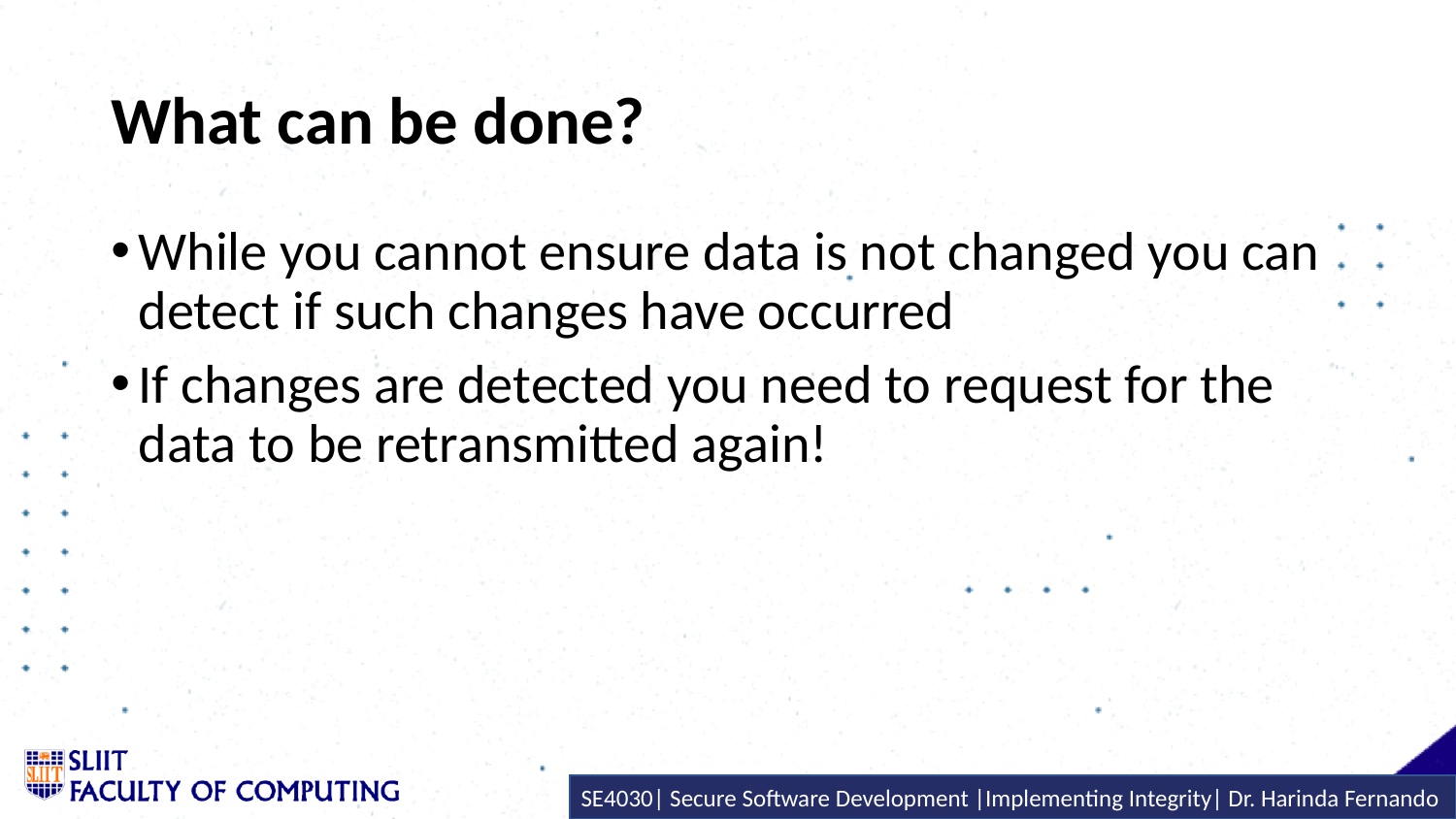

# What can be done?
While you cannot ensure data is not changed you can detect if such changes have occurred
If changes are detected you need to request for the data to be retransmitted again!